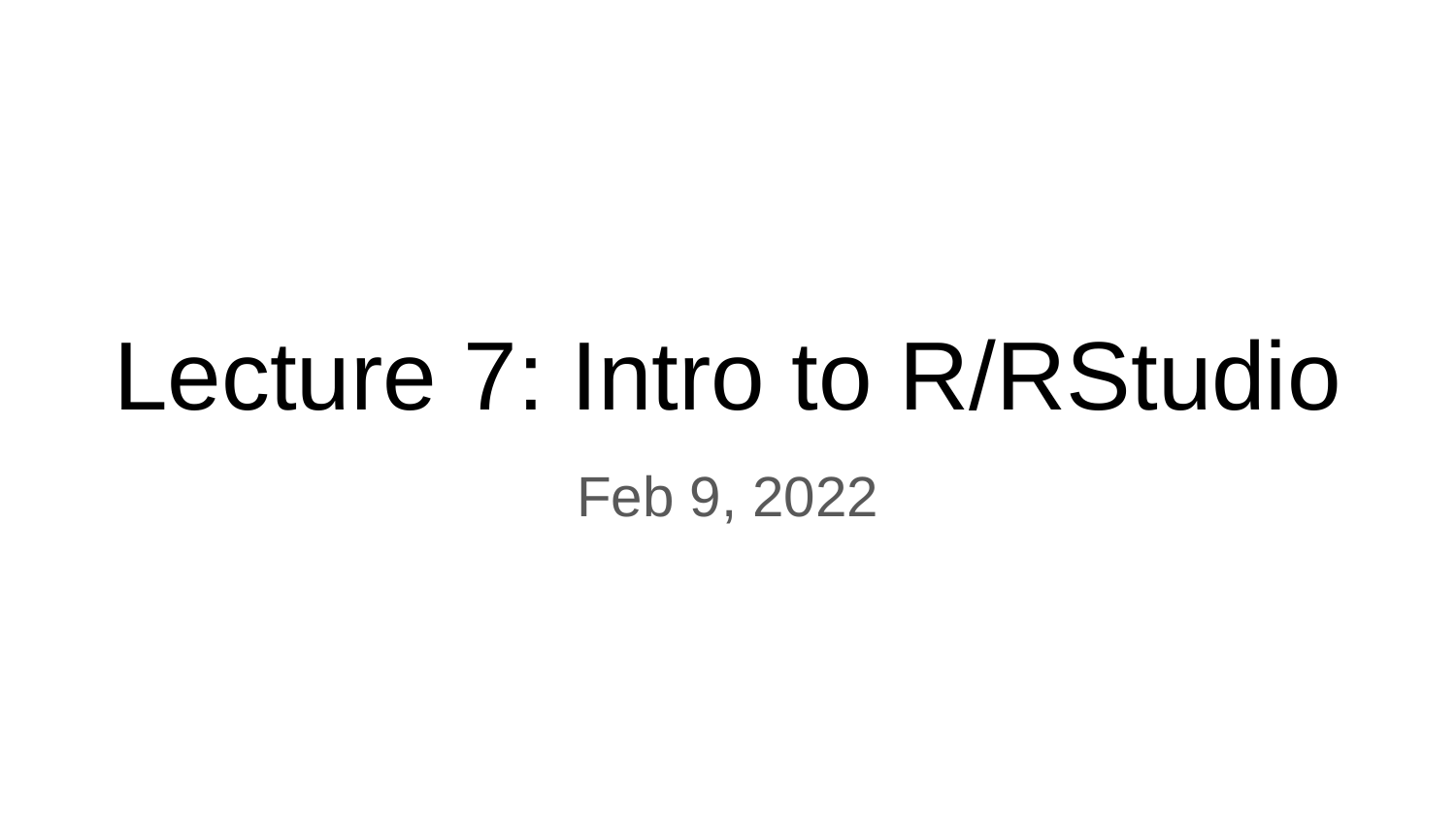

# Lecture 7: Intro to R/RStudio
Feb 9, 2022